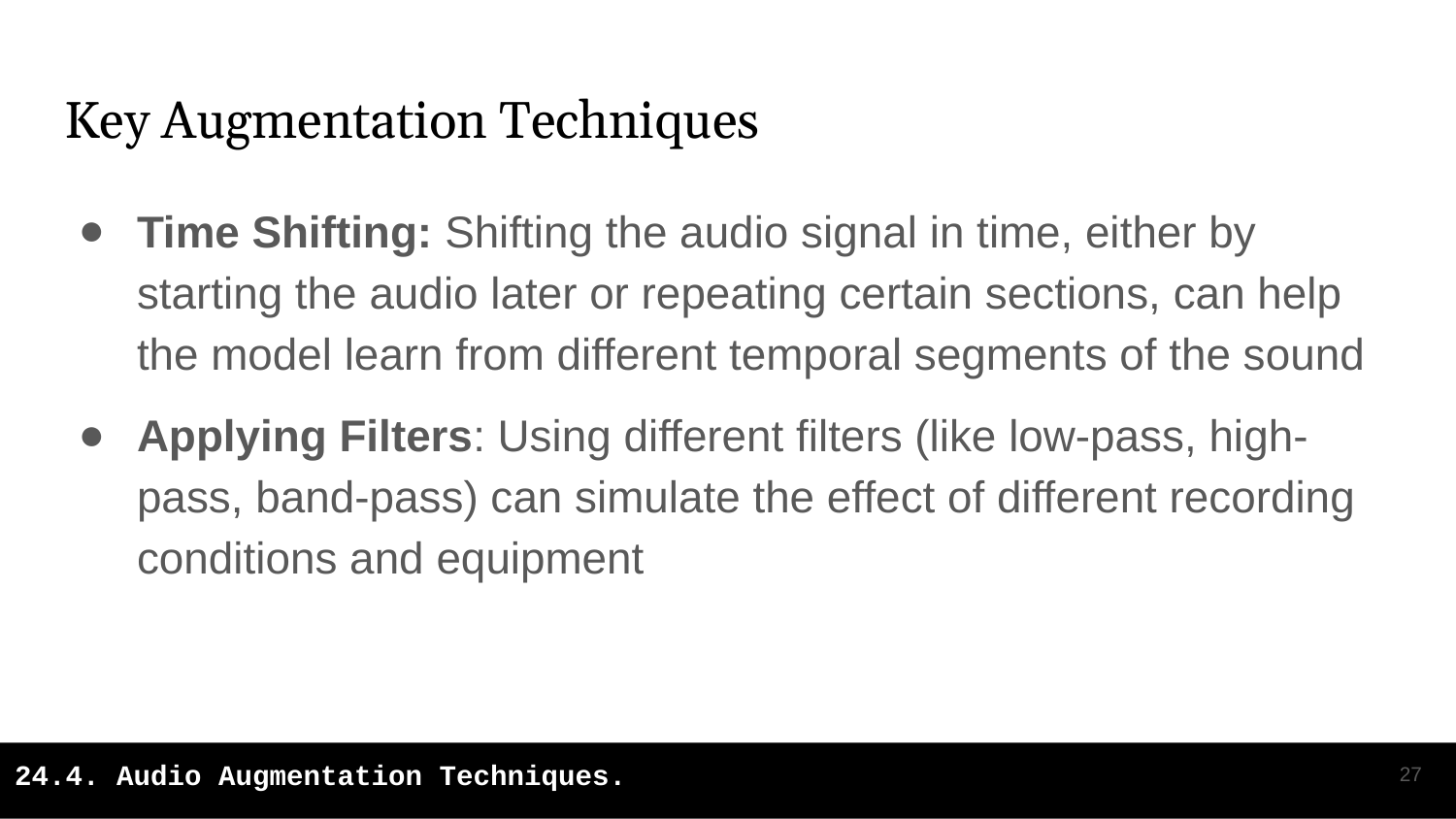

# Key Augmentation Techniques
Time Shifting: Shifting the audio signal in time, either by starting the audio later or repeating certain sections, can help the model learn from different temporal segments of the sound
Applying Filters: Using different filters (like low-pass, high-pass, band-pass) can simulate the effect of different recording conditions and equipment
27
24.4. Audio Augmentation Techniques.